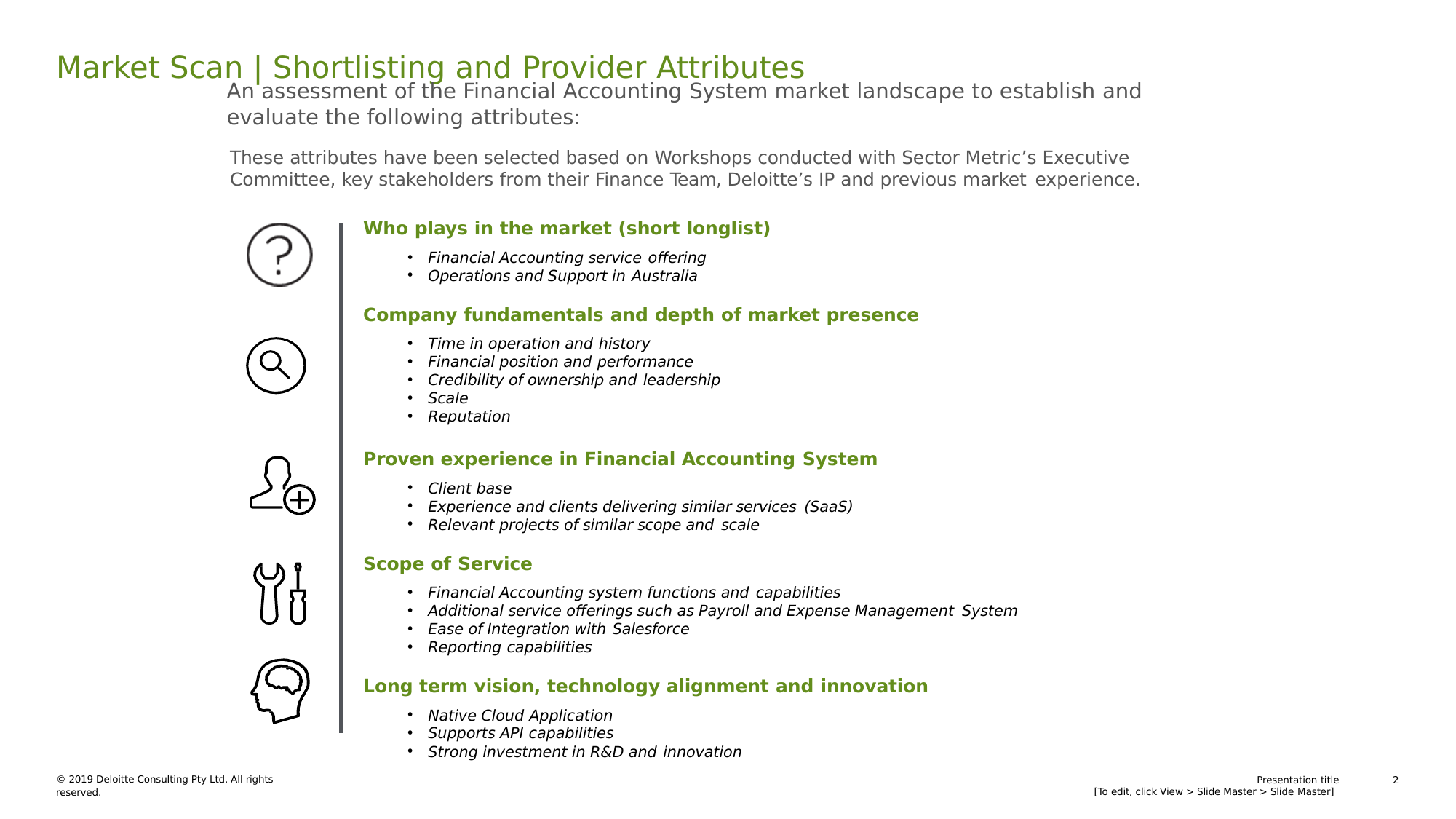

# Market Scan | Shortlisting and Provider Attributes
An assessment of the Financial Accounting System market landscape to establish and
evaluate the following attributes:
These attributes have been selected based on Workshops conducted with Sector Metric’s Executive  Committee, key stakeholders from their Finance Team, Deloitte’s IP and previous market experience.

Who plays in the market (short longlist)
Financial Accounting service offering
Operations and Support in Australia

Company fundamentals and depth of market presence
Time in operation and history
Financial position and performance
Credibility of ownership and leadership
Scale
Reputation

Proven experience in Financial Accounting System
Client base
Experience and clients delivering similar services (SaaS)
Relevant projects of similar scope and scale

Scope of Service
Financial Accounting system functions and capabilities
Additional service offerings such as Payroll and Expense Management System
Ease of Integration with Salesforce
Reporting capabilities

Long term vision, technology alignment and innovation
Native Cloud Application
Supports API capabilities
Strong investment in R&D and innovation

© 2019 Deloitte Consulting Pty Ltd. All rights  reserved.
Presentation title  [To edit, click View > Slide Master > Slide Master]
2